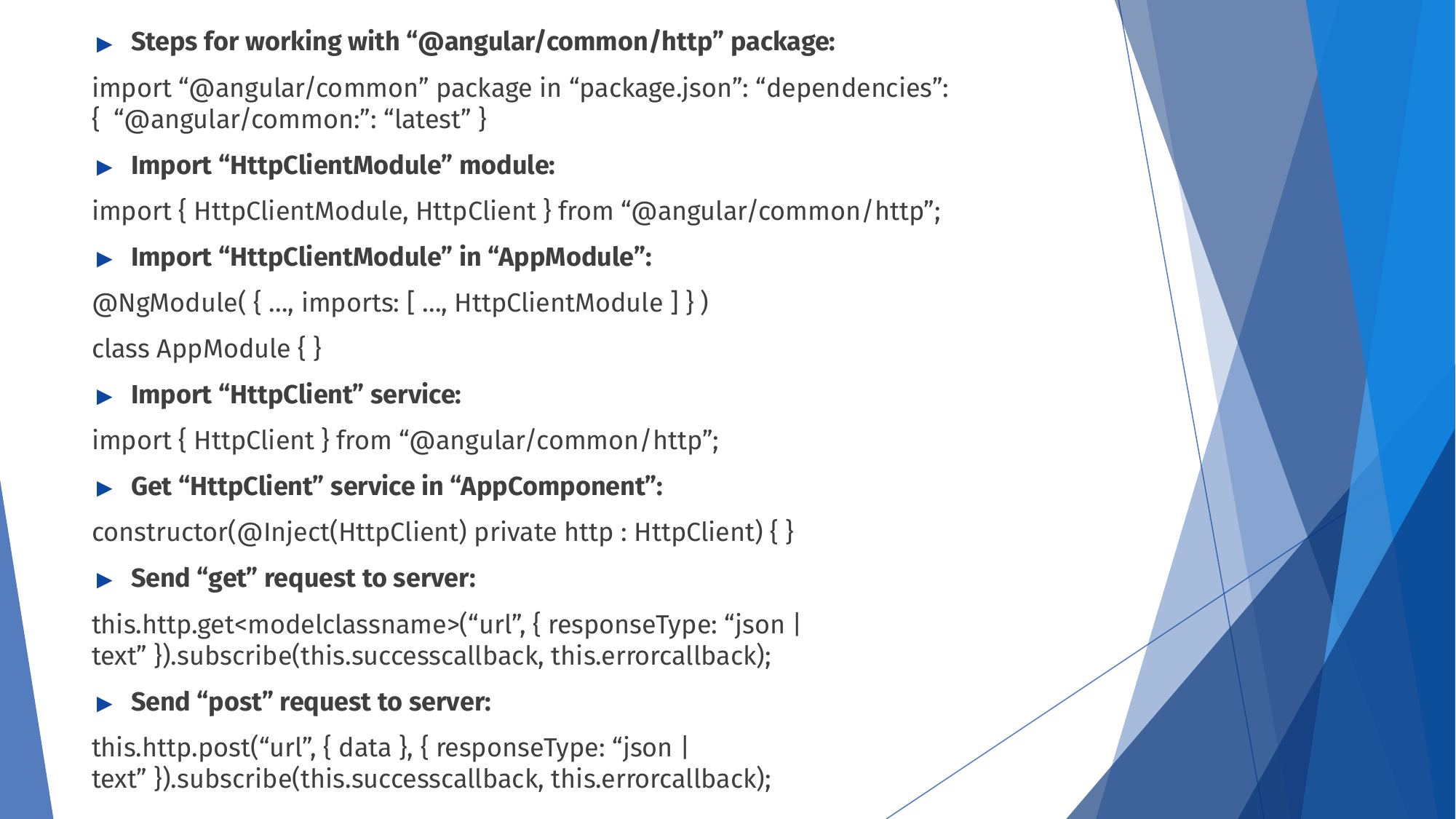

Steps for working with “@angular/common/http” package:
import “@angular/common” package in “package.json”: “dependencies”: {  “@angular/common:”: “latest” }
Import “HttpClientModule” module:
import { HttpClientModule, HttpClient } from “@angular/common/http”;
Import “HttpClientModule” in “AppModule”:
@NgModule( { …, imports: [ …, HttpClientModule ] } )
class AppModule { }
Import “HttpClient” service:
import { HttpClient } from “@angular/common/http”;
Get “HttpClient” service in “AppComponent”:
constructor(@Inject(HttpClient) private http : HttpClient) { }
Send “get” request to server:
this.http.get<modelclassname>(“url”, { responseType: “json | text” }).subscribe(this.successcallback, this.errorcallback);
Send “post” request to server:
this.http.post(“url”, { data }, { responseType: “json | text” }).subscribe(this.successcallback, this.errorcallback);